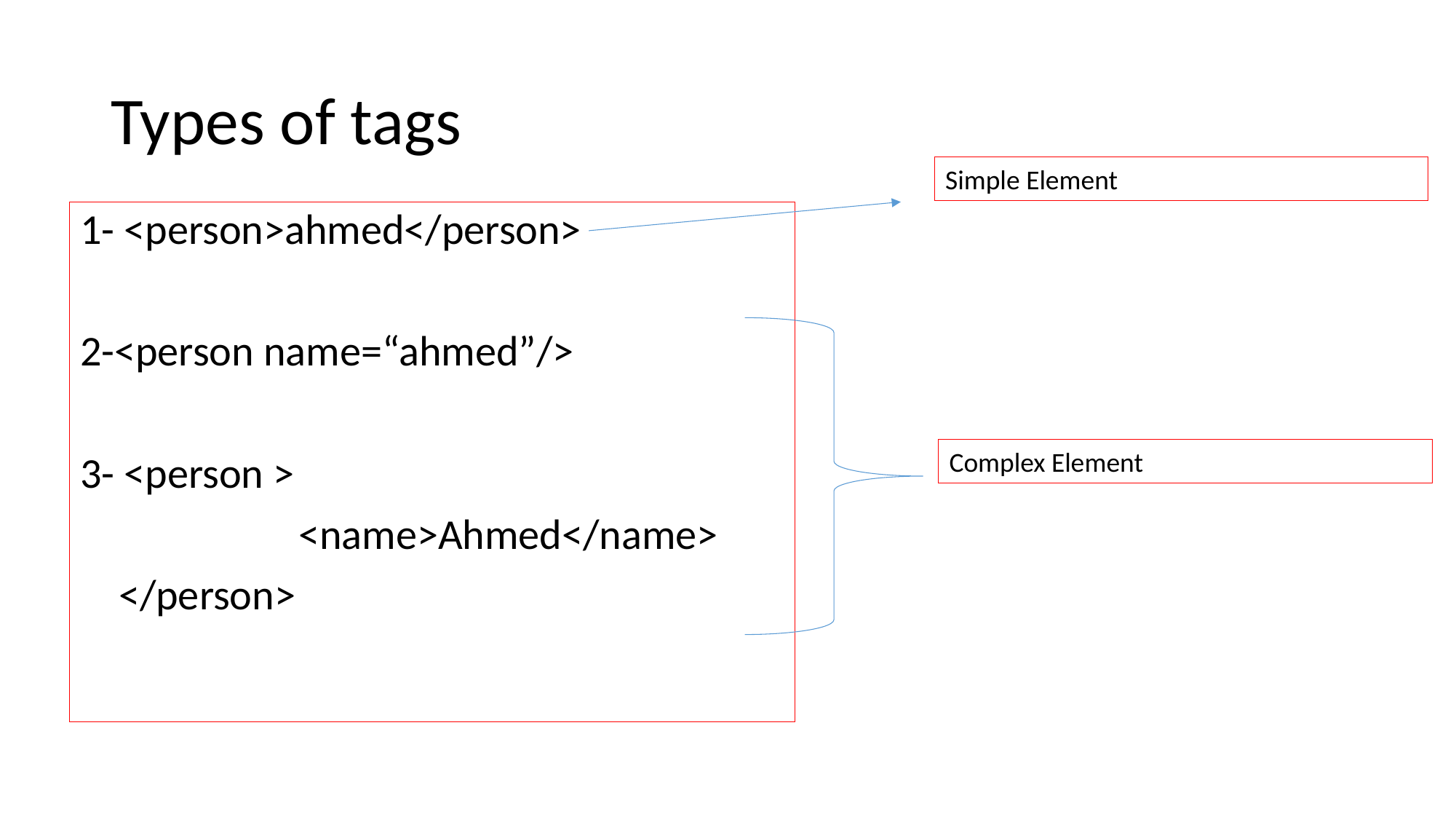

# Types of tags
Simple Element
1- <person>ahmed</person>

2-<person name=“ahmed”/>

3- <person >
		<name>Ahmed</name>
    </person>

Complex Element